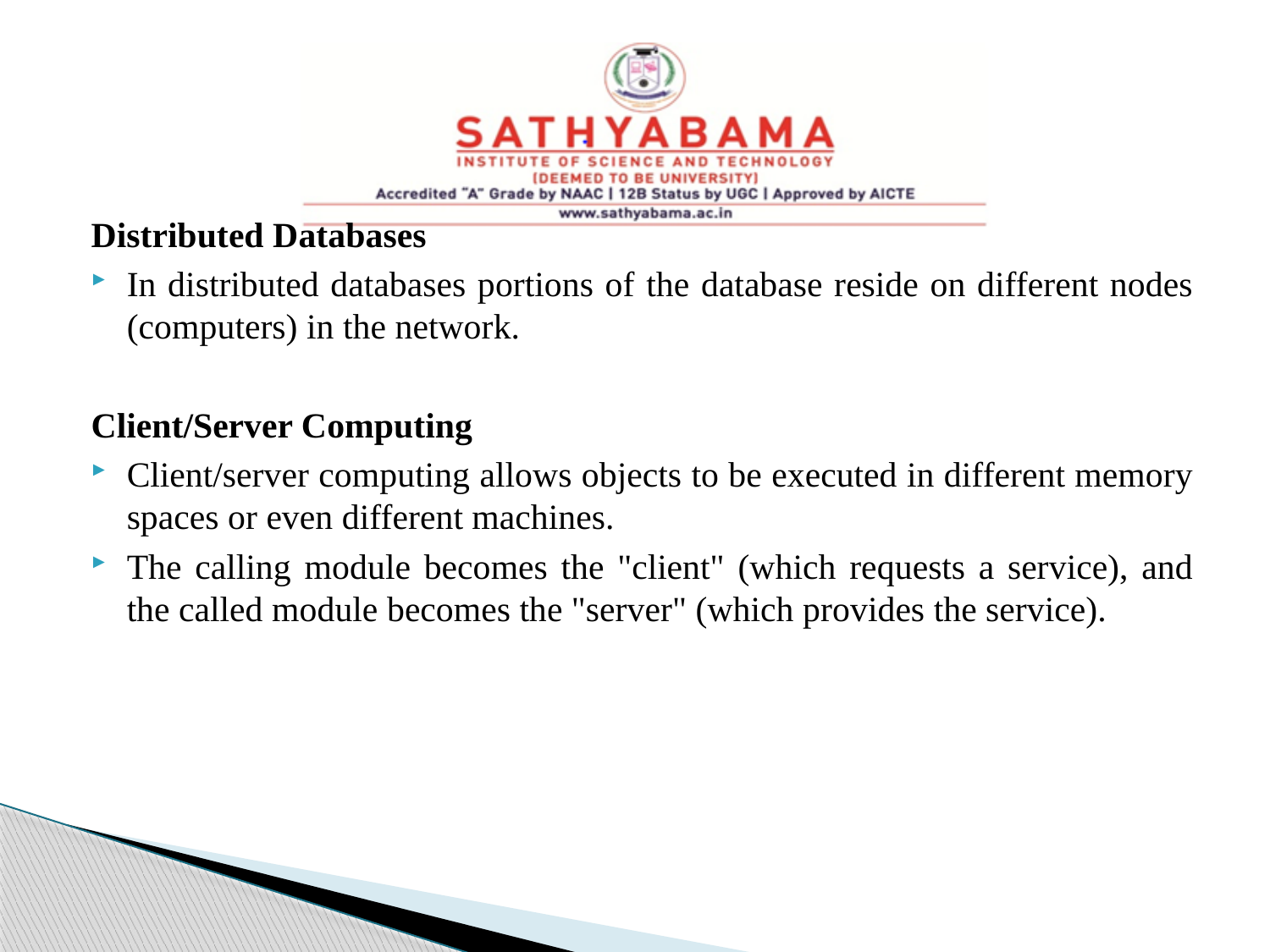

#
Distributed Databases
In distributed databases portions of the database reside on different nodes (computers) in the network.

Client/Server Computing
Client/server computing allows objects to be executed in different memory spaces or even different machines.
The calling module becomes the "client" (which requests a service), and the called module becomes the "server" (which provides the service).